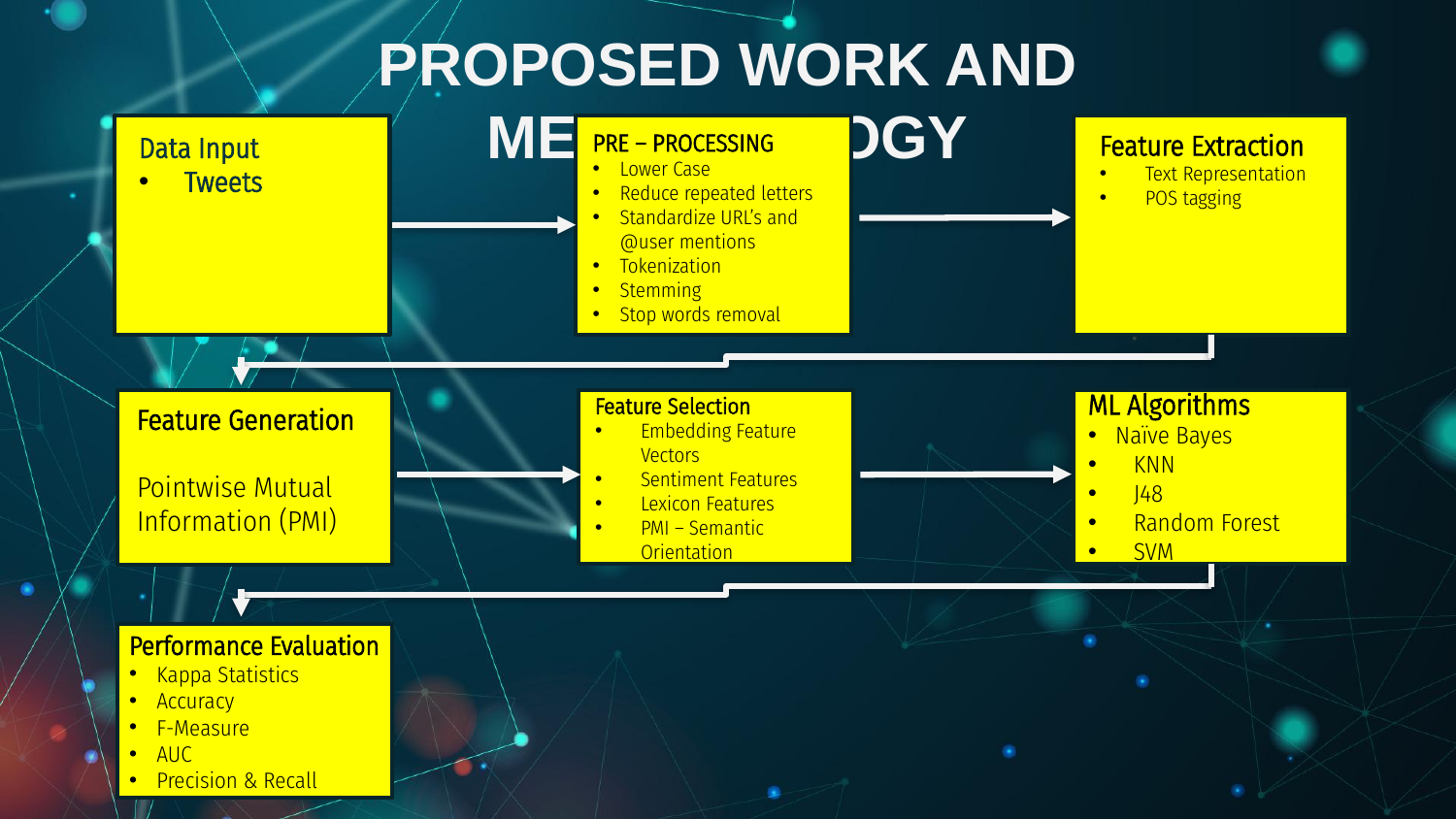

# PROPOSED WORK AND METHODOLOGY

PRE – PROCESSING
Lower Case
Reduce repeated letters
Standardize URL’s and @user mentions
Tokenization
Stemming
Stop words removal

Feature Extraction
Text Representation
POS tagging
Data Input
Tweets
ML Algorithms
Naïve Bayes
KNN
J48
Random Forest
SVM
Feature Selection
Embedding Feature Vectors
Sentiment Features
Lexicon Features
PMI – Semantic Orientation

Feature Generation

Pointwise Mutual Information (PMI)

Performance Evaluation
Kappa Statistics
Accuracy
F-Measure
AUC
Precision & Recall